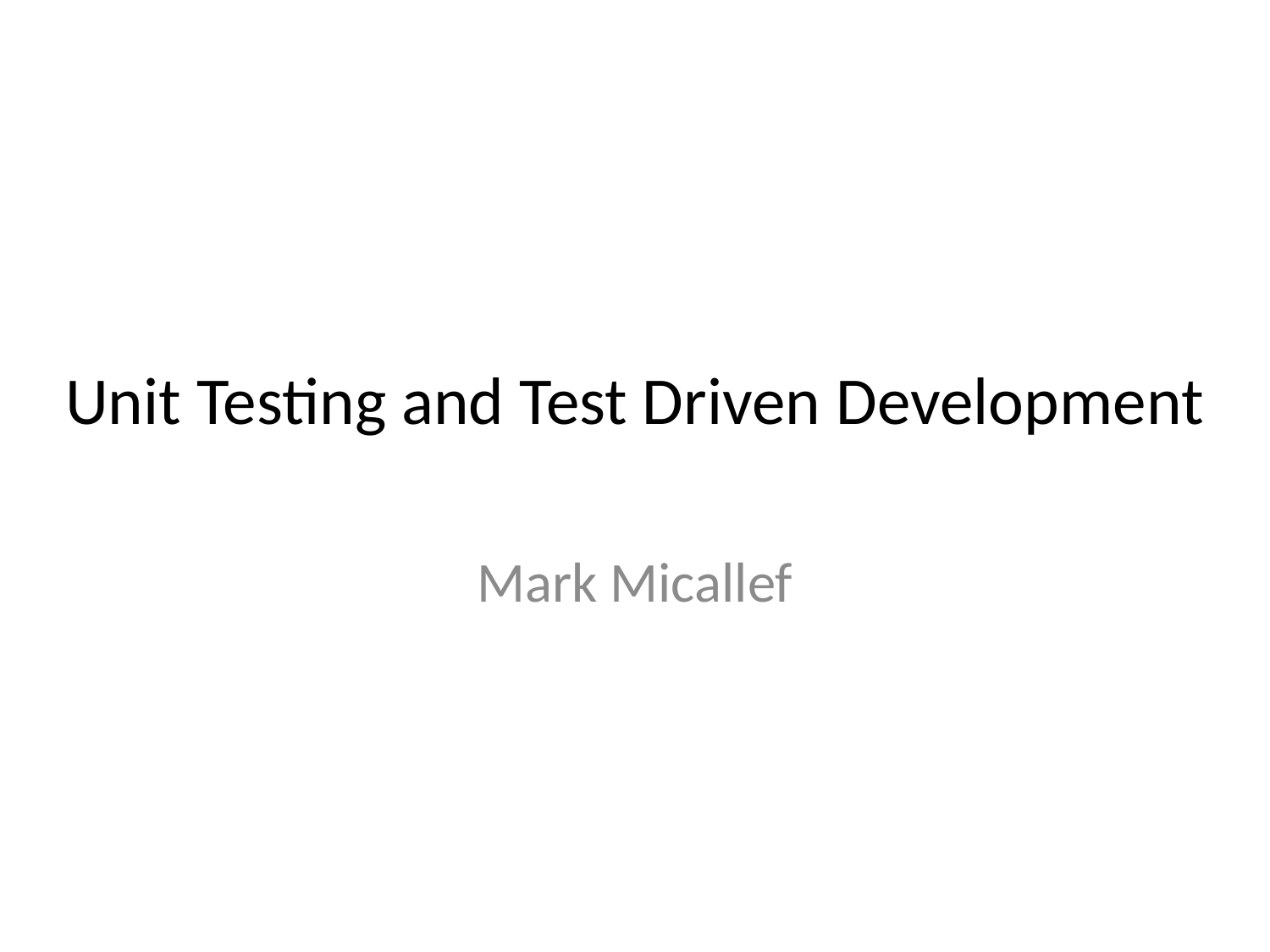

# Unit Testing and Test Driven Development
Mark Micallef